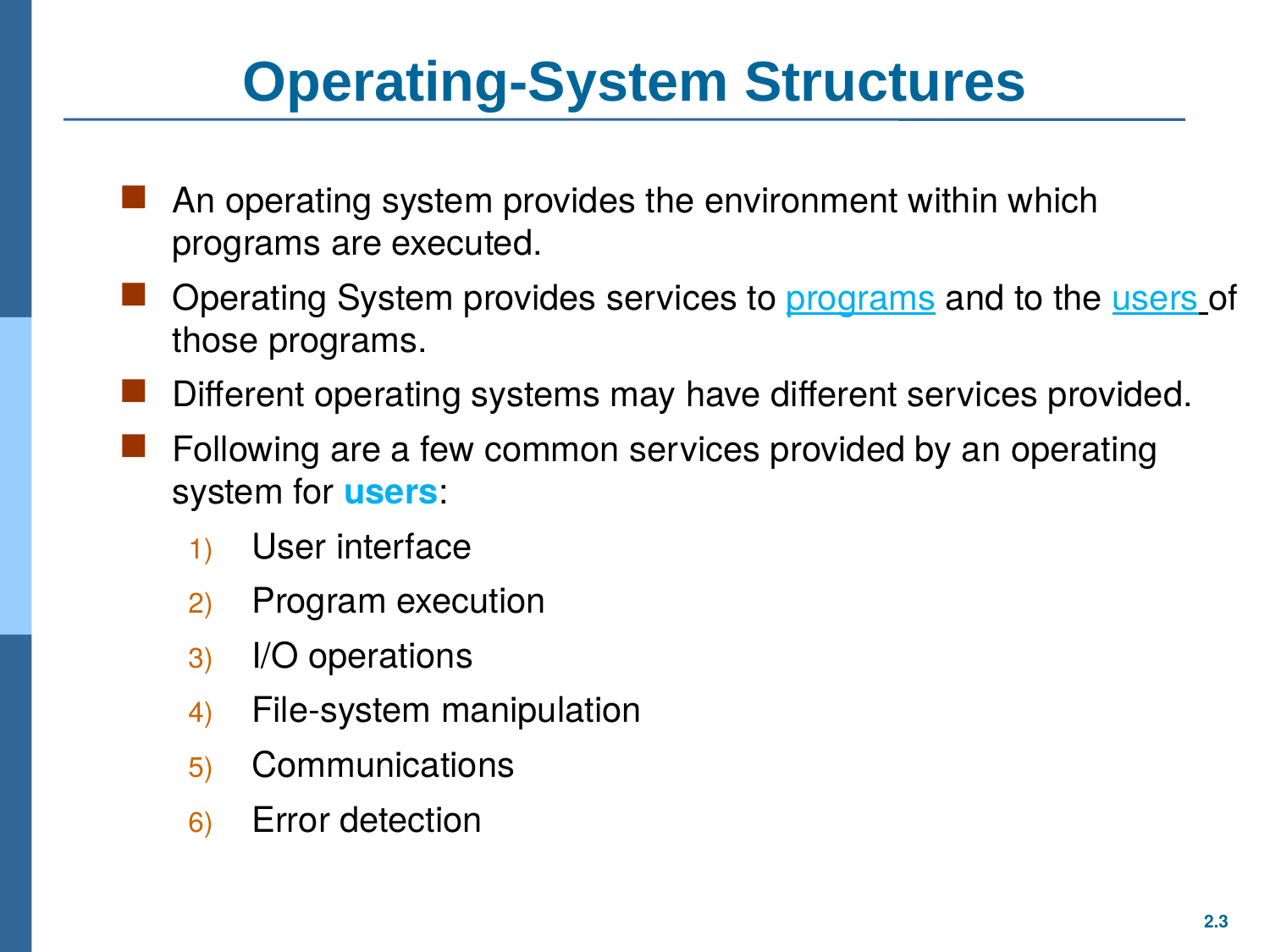

# Operating-System Structures
An operating system provides the environment within which programs are executed.
Operating System provides services to programs and to the users of those programs.
Different operating systems may have different services provided.
Following are a few common services provided by an operating system for users:
User interface
Program execution
I/O operations
File-system manipulation
Communications
Error detection